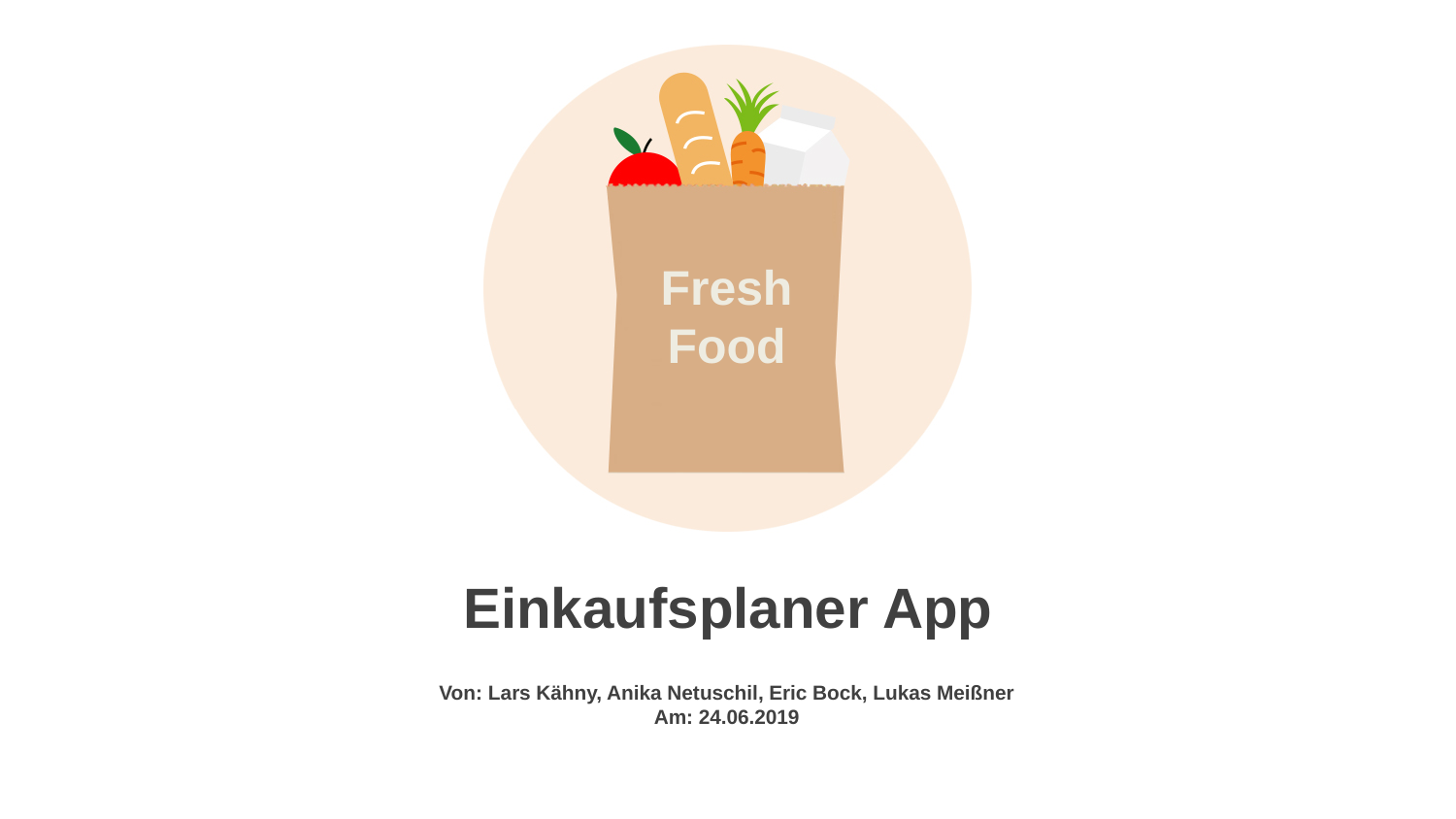

Fresh
Food
Einkaufsplaner App
Von: Lars Kähny, Anika Netuschil, Eric Bock, Lukas Meißner
Am: 24.06.2019